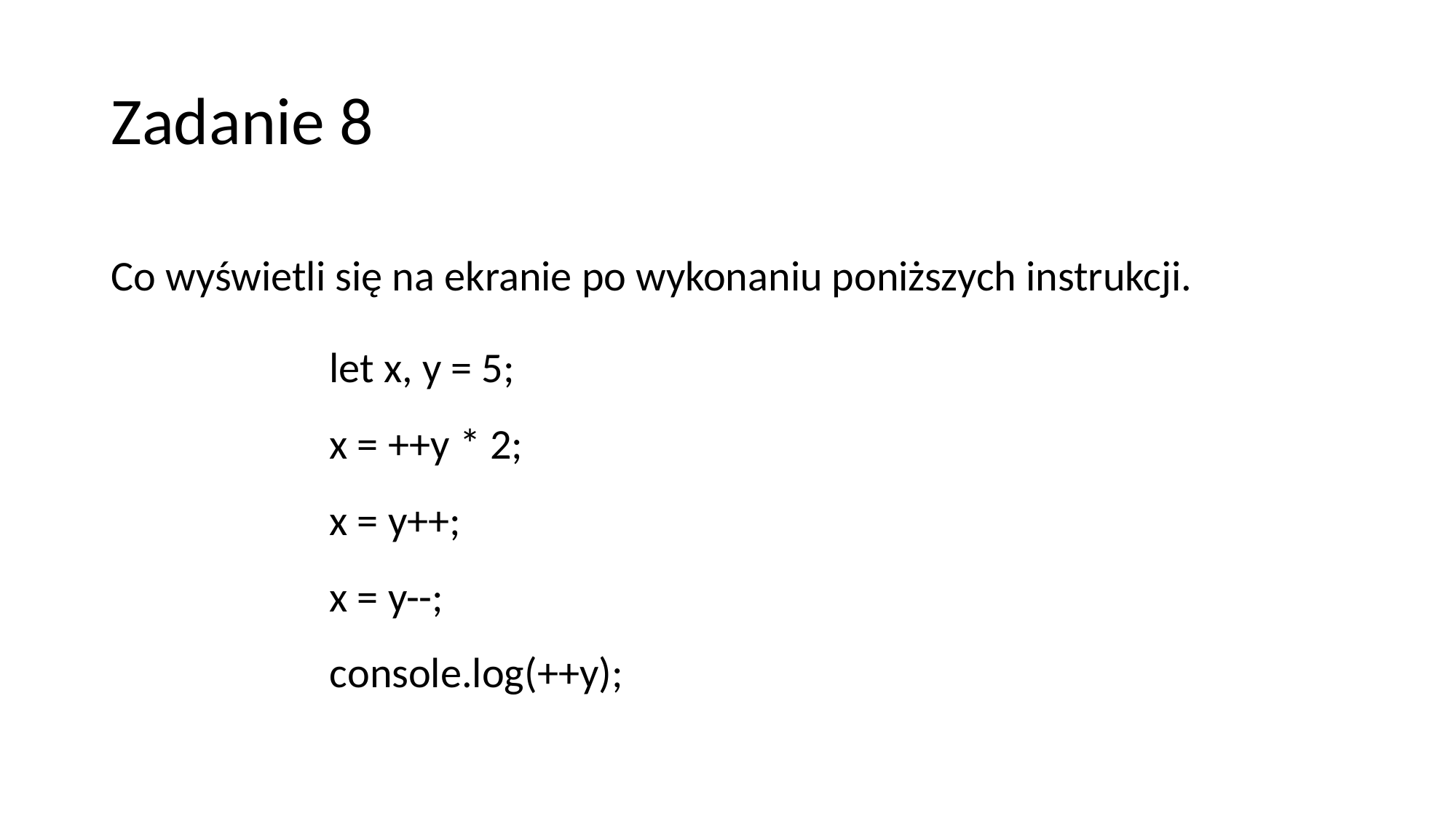

# Zadanie 8
Co wyświetli się na ekranie po wykonaniu poniższych instrukcji.
		let x, y = 5;
		x = ++y * 2;
		x = y++;
		x = y--;
		console.log(++y);